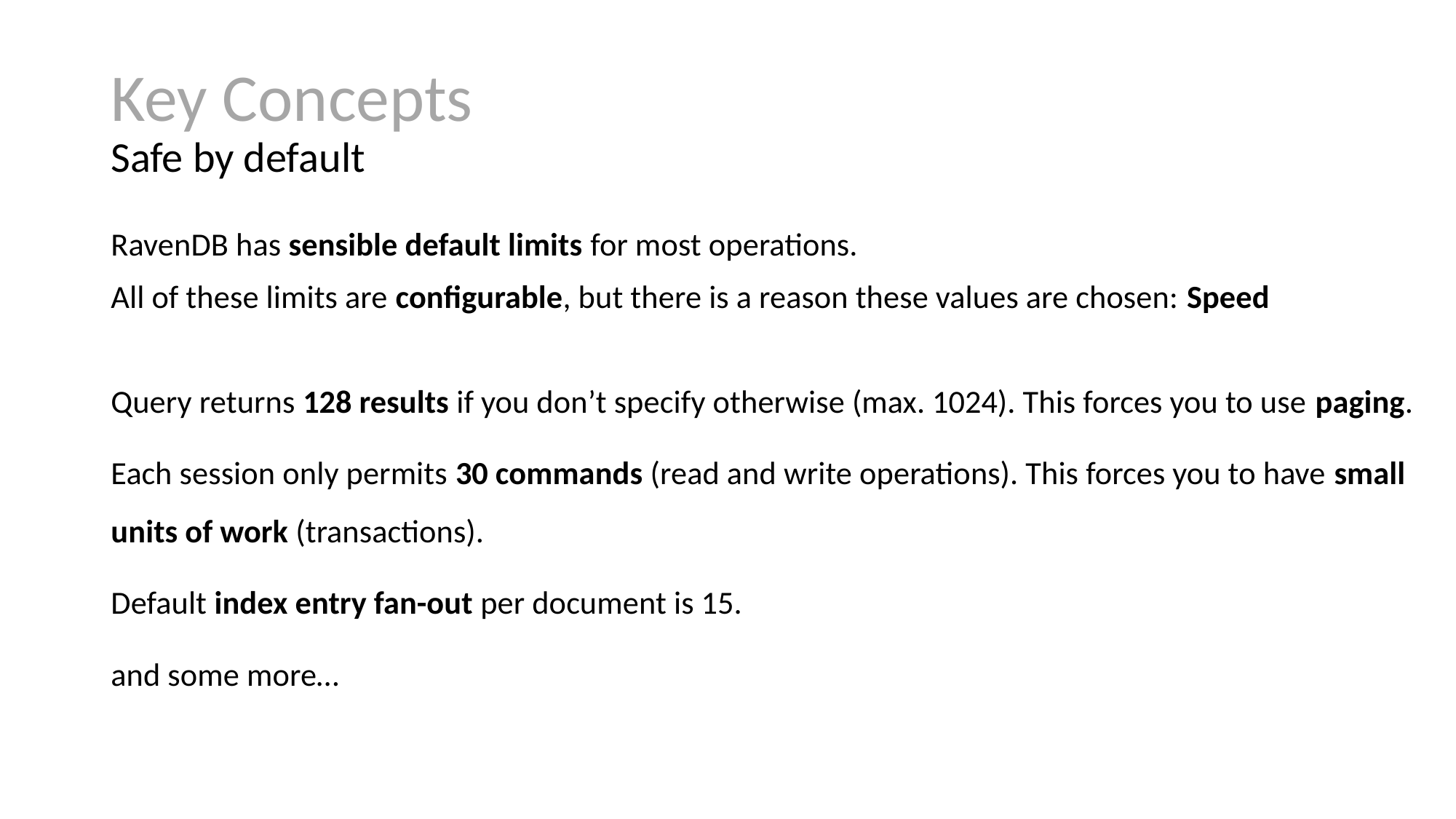

# Key Concepts Safe by default
RavenDB has sensible default limits for most operations.
All of these limits are configurable, but there is a reason these values are chosen: Speed

Query returns 128 results if you don’t specify otherwise (max. 1024). This forces you to use paging.
Each session only permits 30 commands (read and write operations). This forces you to have small units of work (transactions).
Default index entry fan-out per document is 15.
and some more…